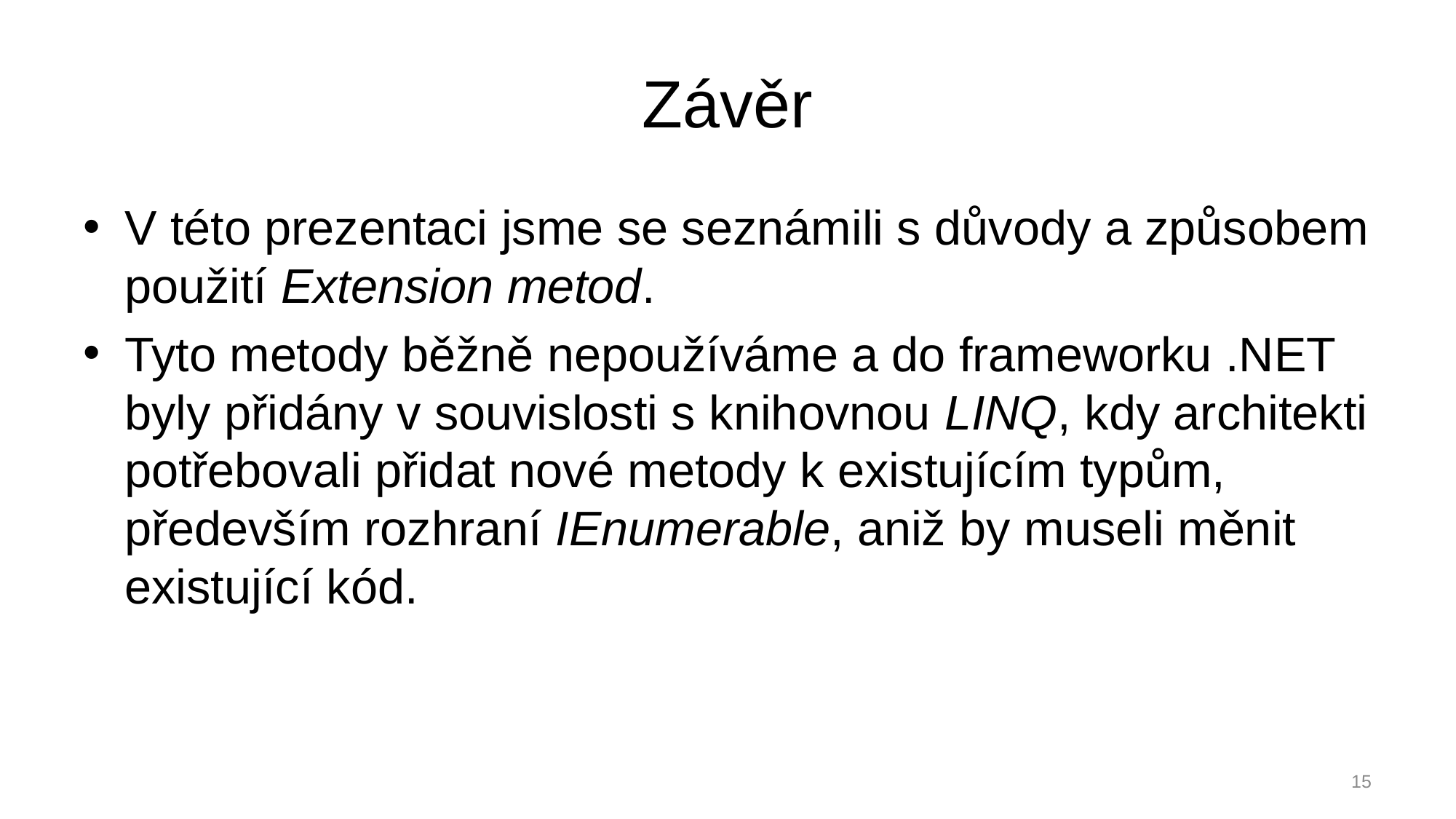

# Závěr
V této prezentaci jsme se seznámili s důvody a způsobem použití Extension metod.
Tyto metody běžně nepoužíváme a do frameworku .NET byly přidány v souvislosti s knihovnou LINQ, kdy architekti potřebovali přidat nové metody k existujícím typům, především rozhraní IEnumerable, aniž by museli měnit existující kód.
15